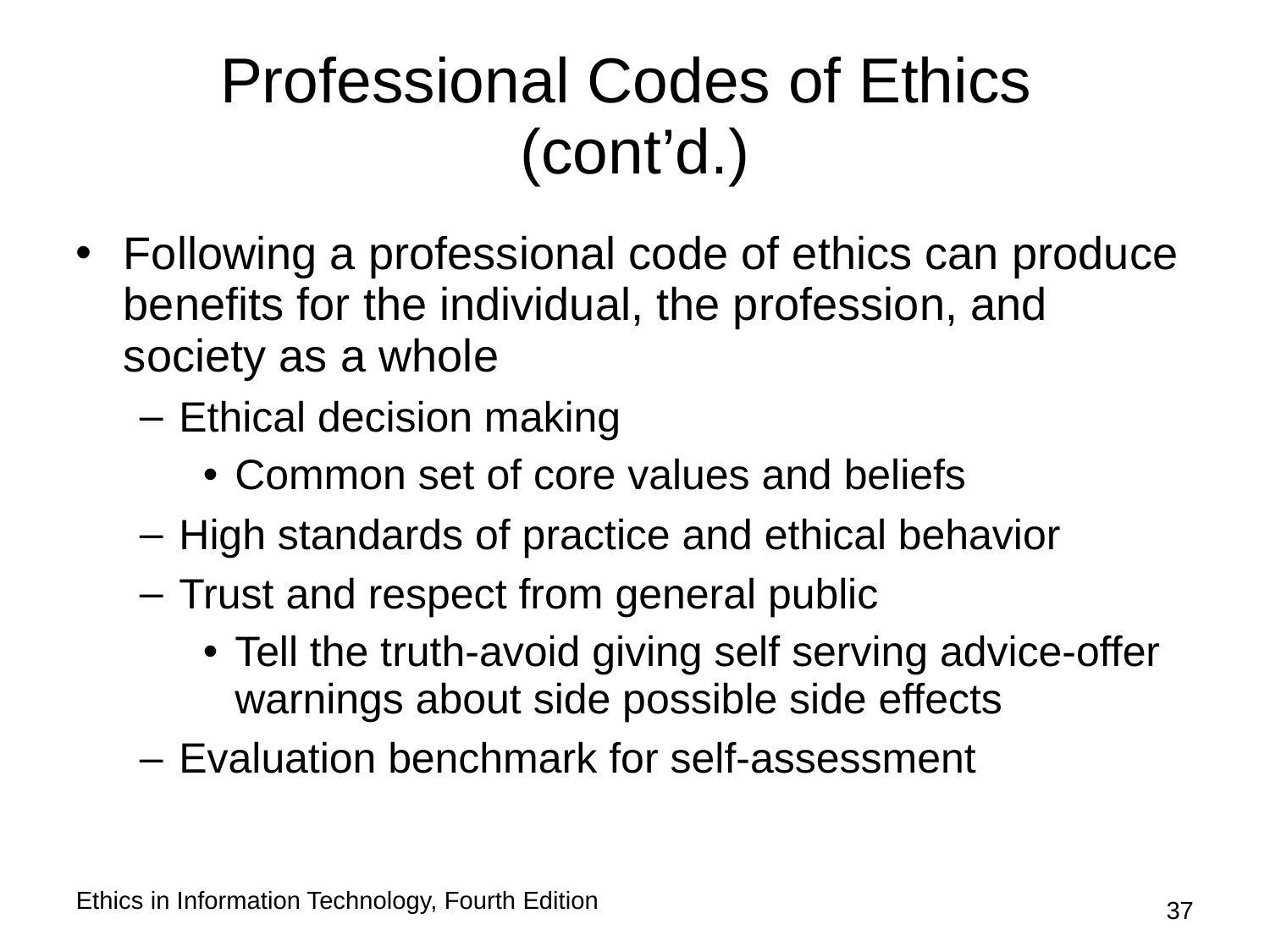

# Professional Codes of Ethics (cont’d.)
Following a professional code of ethics can produce benefits for the individual, the profession, and society as a whole
Ethical decision making
Common set of core values and beliefs
High standards of practice and ethical behavior
Trust and respect from general public
Tell the truth-avoid giving self serving advice-offer warnings about side possible side effects
Evaluation benchmark for self-assessment
Ethics in Information Technology, Fourth Edition
37